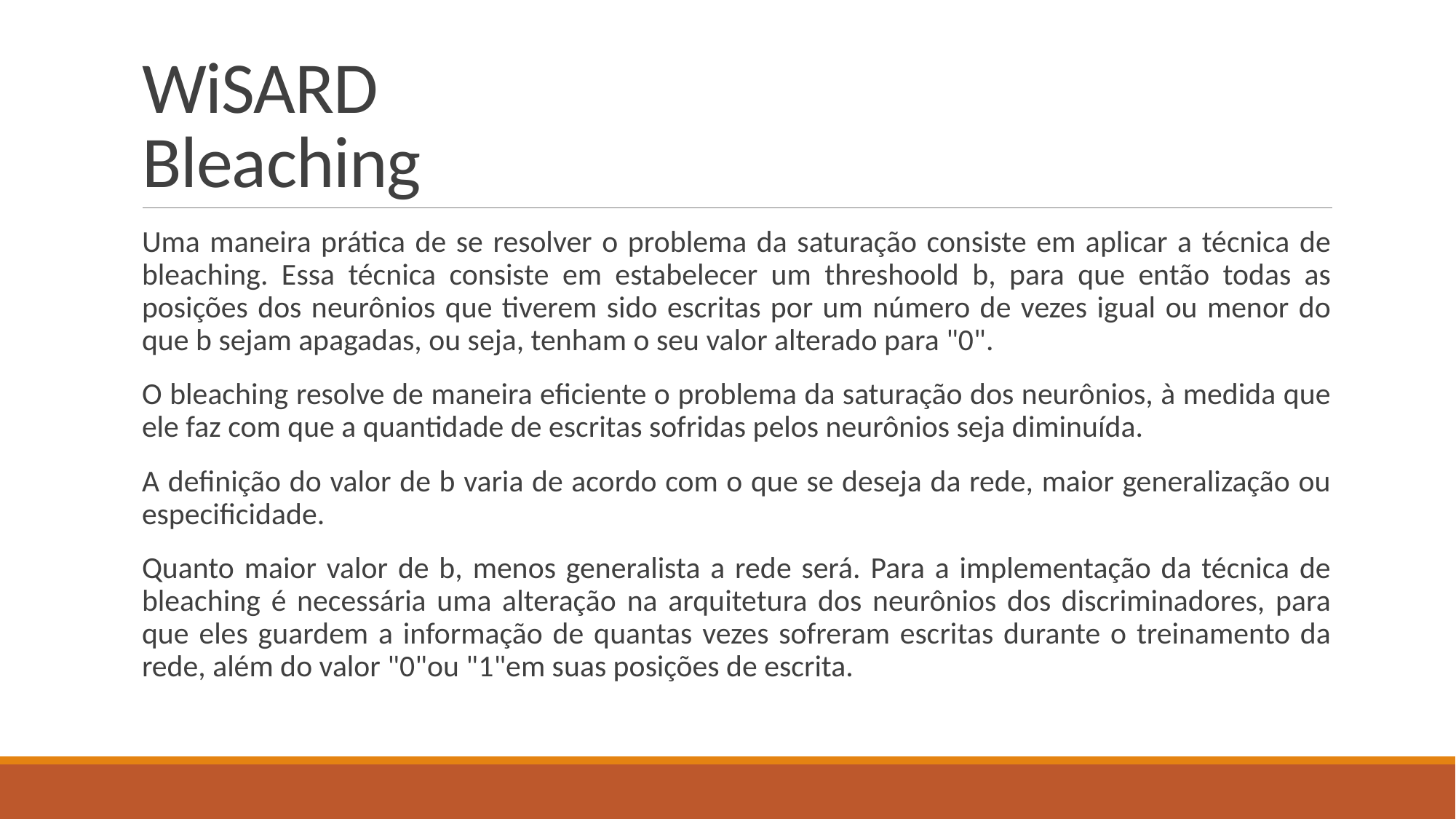

# WiSARD Bleaching
Uma maneira prática de se resolver o problema da saturação consiste em aplicar a técnica de bleaching. Essa técnica consiste em estabelecer um threshoold b, para que então todas as posições dos neurônios que tiverem sido escritas por um número de vezes igual ou menor do que b sejam apagadas, ou seja, tenham o seu valor alterado para "0".
O bleaching resolve de maneira eficiente o problema da saturação dos neurônios, à medida que ele faz com que a quantidade de escritas sofridas pelos neurônios seja diminuída.
A definição do valor de b varia de acordo com o que se deseja da rede, maior generalização ou especificidade.
Quanto maior valor de b, menos generalista a rede será. Para a implementação da técnica de bleaching é necessária uma alteração na arquitetura dos neurônios dos discriminadores, para que eles guardem a informação de quantas vezes sofreram escritas durante o treinamento da rede, além do valor "0"ou "1"em suas posições de escrita.